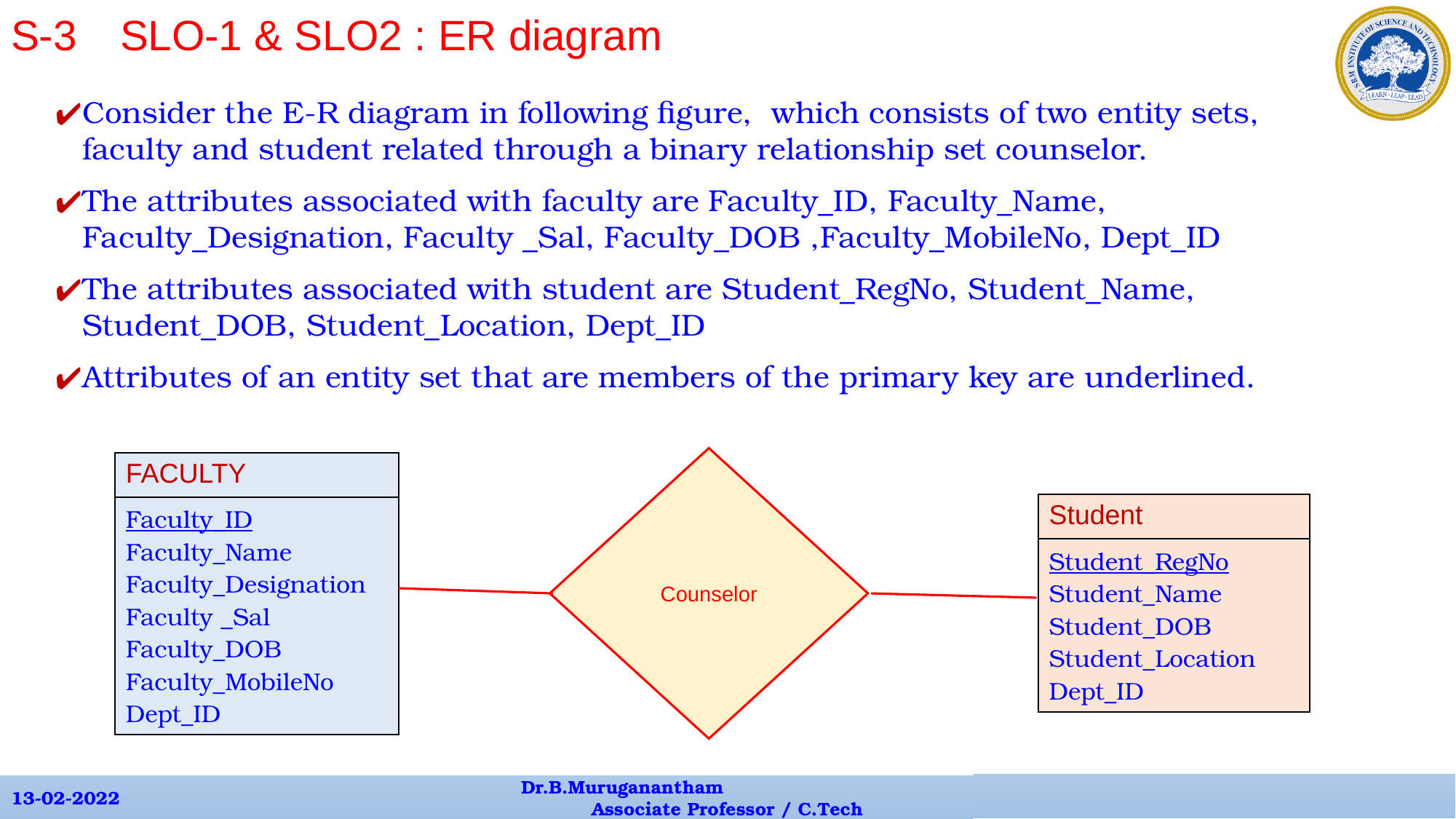

S-3	SLO-1 & SLO2 : ER diagram

Consider the E-R diagram in following figure,  which consists of two entity sets, faculty and student related through a binary relationship set counselor.
The attributes associated with faculty are Faculty_ID, Faculty_Name, Faculty_Designation, Faculty _Sal, Faculty_DOB ,Faculty_MobileNo, Dept_ID
The attributes associated with student are Student_RegNo, Student_Name, Student_DOB, Student_Location, Dept_ID
Attributes of an entity set that are members of the primary key are underlined.
Counselor
| FACULTY |
| --- |
| Faculty\_ID Faculty\_Name Faculty\_Designation Faculty \_Sal Faculty\_DOB Faculty\_MobileNo Dept\_ID |
| Student |
| --- |
| Student\_RegNo Student\_Name Student\_DOB Student\_Location Dept\_ID |
41
13-02-2022
Dr.B.Muruganantham                                   Associate Professor / C.Tech